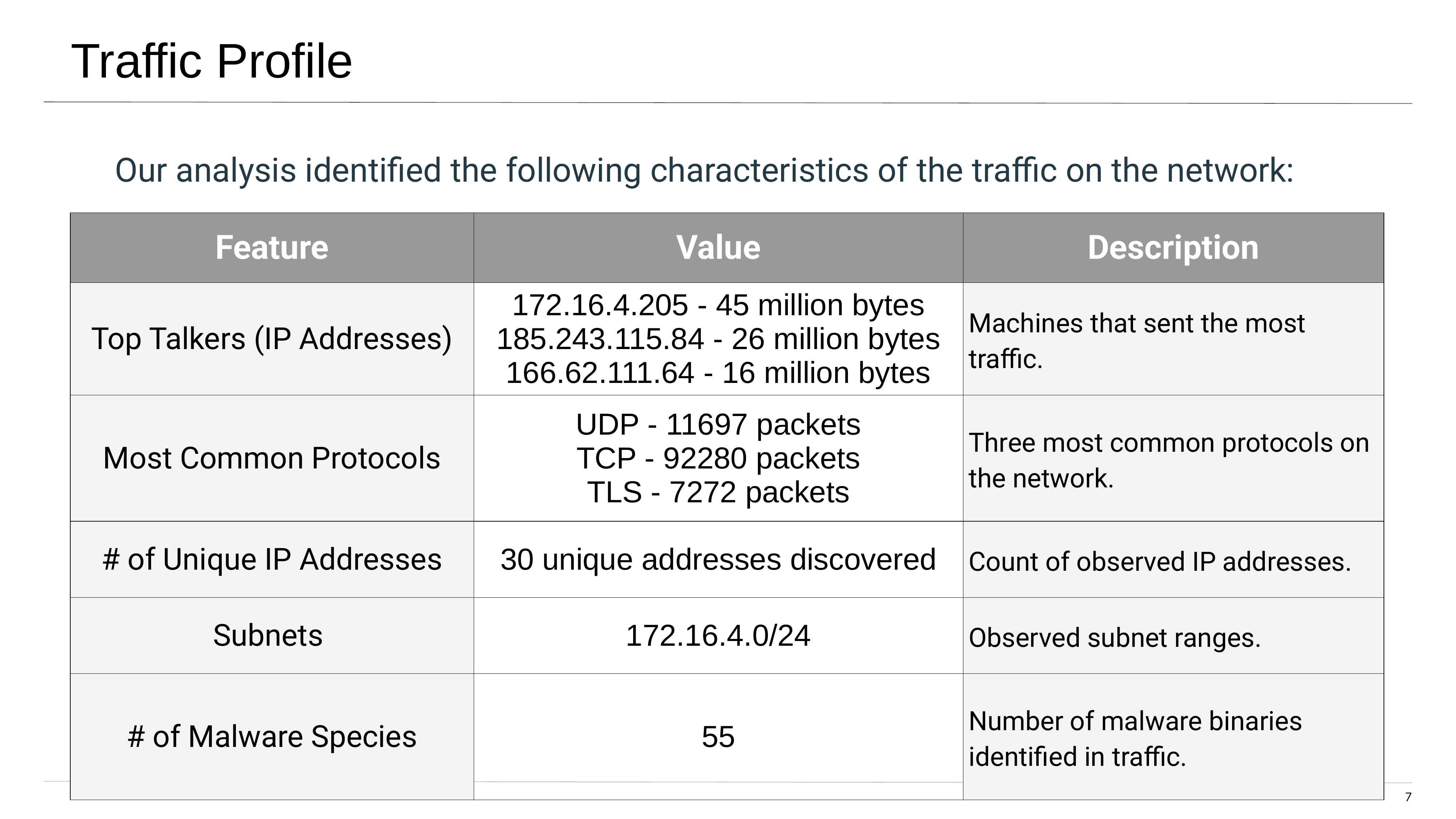

# Traffic Profile
Our analysis identified the following characteristics of the traffic on the network:
| Feature | Value | Description |
| --- | --- | --- |
| Top Talkers (IP Addresses) | 172.16.4.205 - 45 million bytes 185.243.115.84 - 26 million bytes 166.62.111.64 - 16 million bytes | Machines that sent the most traffic. |
| Most Common Protocols | UDP - 11697 packets TCP - 92280 packets TLS - 7272 packets | Three most common protocols on the network. |
| # of Unique IP Addresses | 30 unique addresses discovered | Count of observed IP addresses. |
| Subnets | 172.16.4.0/24 | Observed subnet ranges. |
| # of Malware Species | 55 | Number of malware binaries identified in traffic. |
7